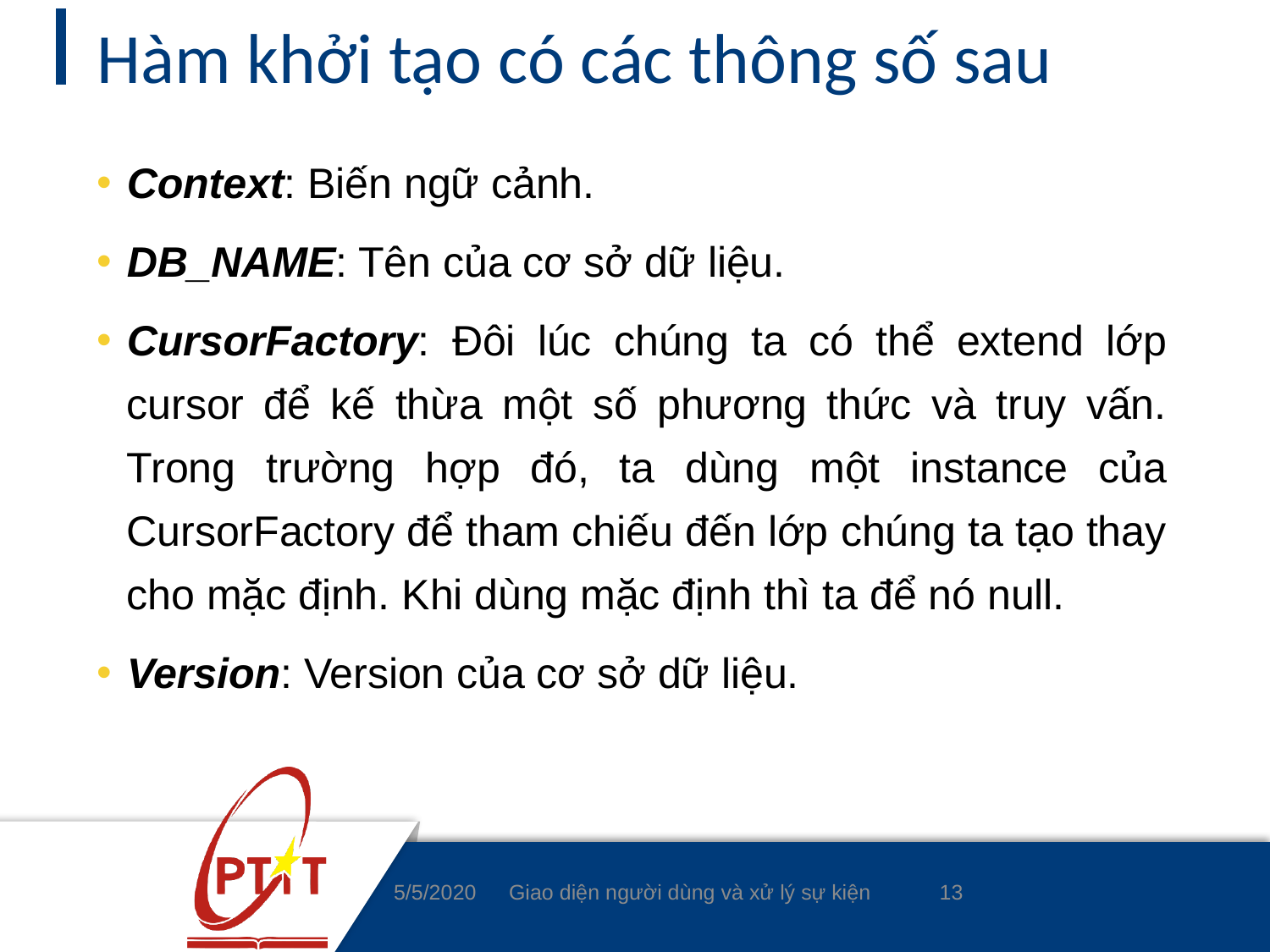

# Hàm khởi tạo có các thông số sau
Context: Biến ngữ cảnh.
DB_NAME: Tên của cơ sở dữ liệu.
CursorFactory: Đôi lúc chúng ta có thể extend lớp cursor để kế thừa một số phương thức và truy vấn. Trong trường hợp đó, ta dùng một instance của CursorFactory để tham chiếu đến lớp chúng ta tạo thay cho mặc định. Khi dùng mặc định thì ta để nó null.
Version: Version của cơ sở dữ liệu.

13
5/5/2020
Giao diện người dùng và xử lý sự kiện